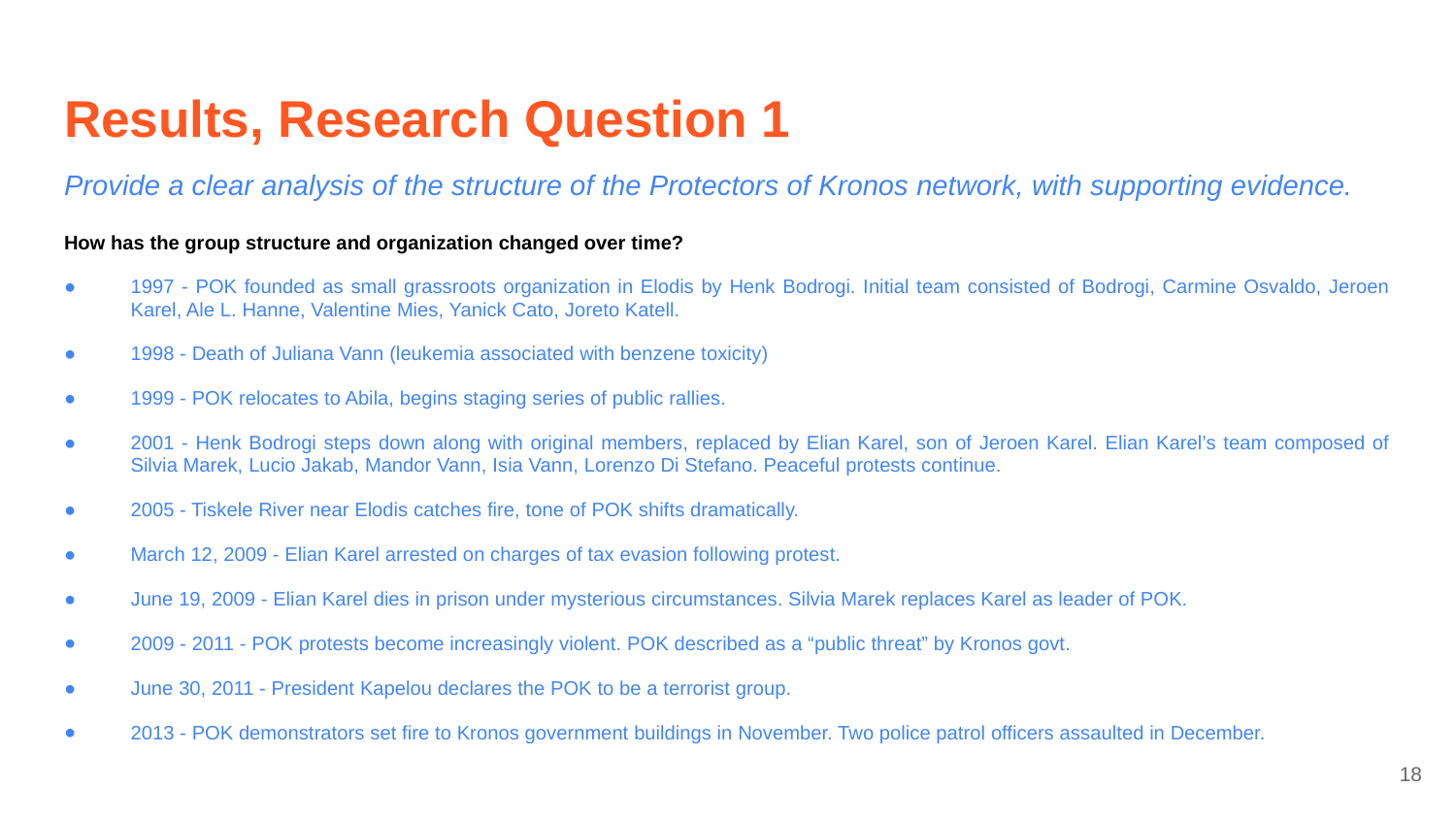

# Results, Research Question 1
Provide a clear analysis of the structure of the Protectors of Kronos network, with supporting evidence.
How has the group structure and organization changed over time?

1997 - POK founded as small grassroots organization in Elodis by Henk Bodrogi. Initial team consisted of Bodrogi, Carmine Osvaldo, Jeroen Karel, Ale L. Hanne, Valentine Mies, Yanick Cato, Joreto Katell.

1998 - Death of Juliana Vann (leukemia associated with benzene toxicity)

1999 - POK relocates to Abila, begins staging series of public rallies.

2001 - Henk Bodrogi steps down along with original members, replaced by Elian Karel, son of Jeroen Karel. Elian Karel’s team composed of Silvia Marek, Lucio Jakab, Mandor Vann, Isia Vann, Lorenzo Di Stefano. Peaceful protests continue.

2005 - Tiskele River near Elodis catches fire, tone of POK shifts dramatically.

March 12, 2009 - Elian Karel arrested on charges of tax evasion following protest.

June 19, 2009 - Elian Karel dies in prison under mysterious circumstances. Silvia Marek replaces Karel as leader of POK.

2009 - 2011 - POK protests become increasingly violent. POK described as a “public threat” by Kronos govt.

June 30, 2011 - President Kapelou declares the POK to be a terrorist group.

2013 - POK demonstrators set fire to Kronos government buildings in November. Two police patrol officers assaulted in December.
18